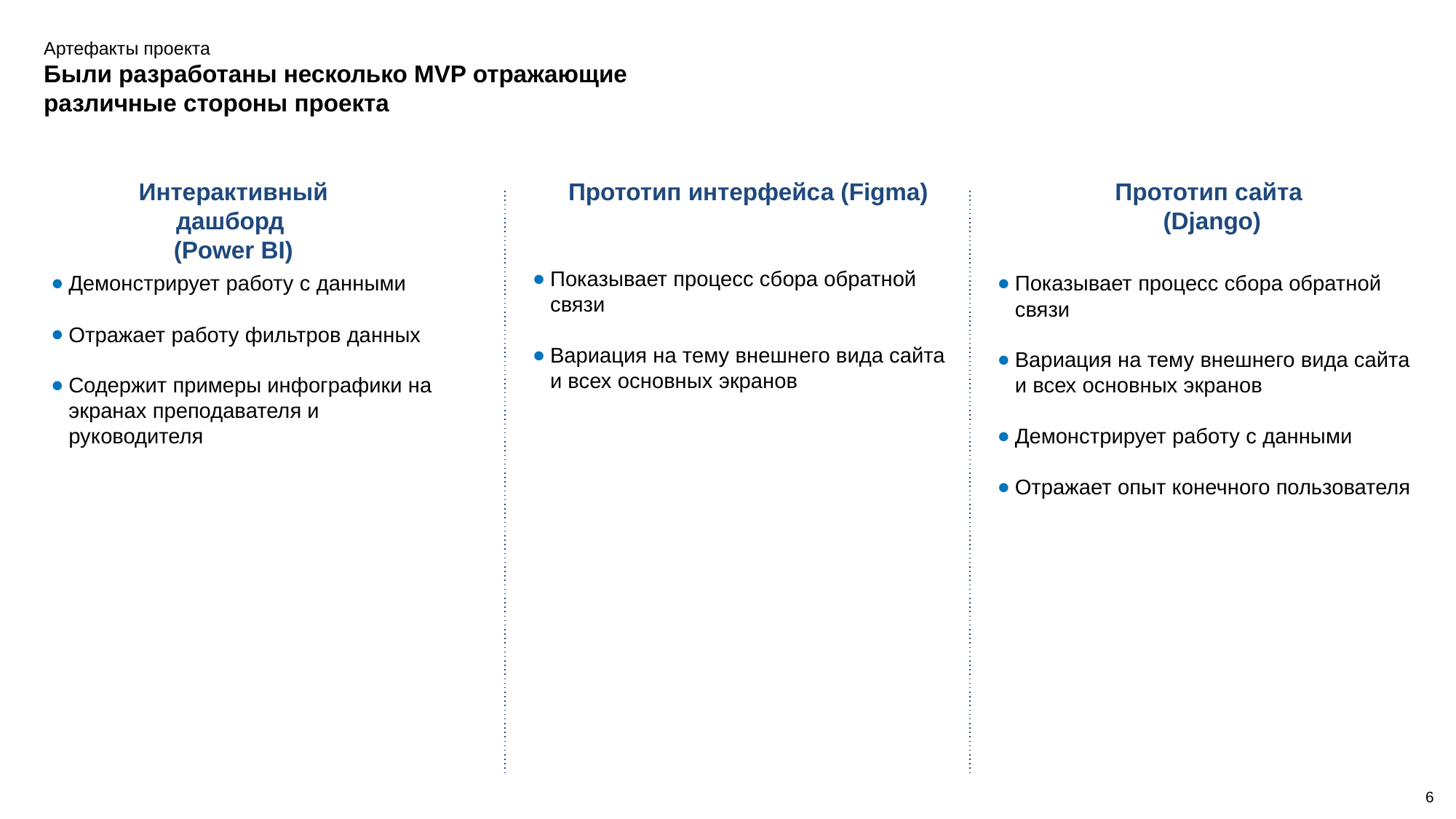

Артефакты проекта
Были разработаны несколько MVP отражающие различные стороны проекта
Прототип интерфейса (Figma)
Прототип сайта
(Django)
Интерактивный дашборд
(Power BI)
Показывает процесс сбора обратной связи

Вариация на тему внешнего вида сайта и всех основных экранов

Демонстрирует работу с данными

Отражает работу фильтров данных

Содержит примеры инфографики на экранах преподавателя и руководителя
Показывает процесс сбора обратной связи

Вариация на тему внешнего вида сайта и всех основных экранов

Демонстрирует работу с данными

Отражает опыт конечного пользователя

6